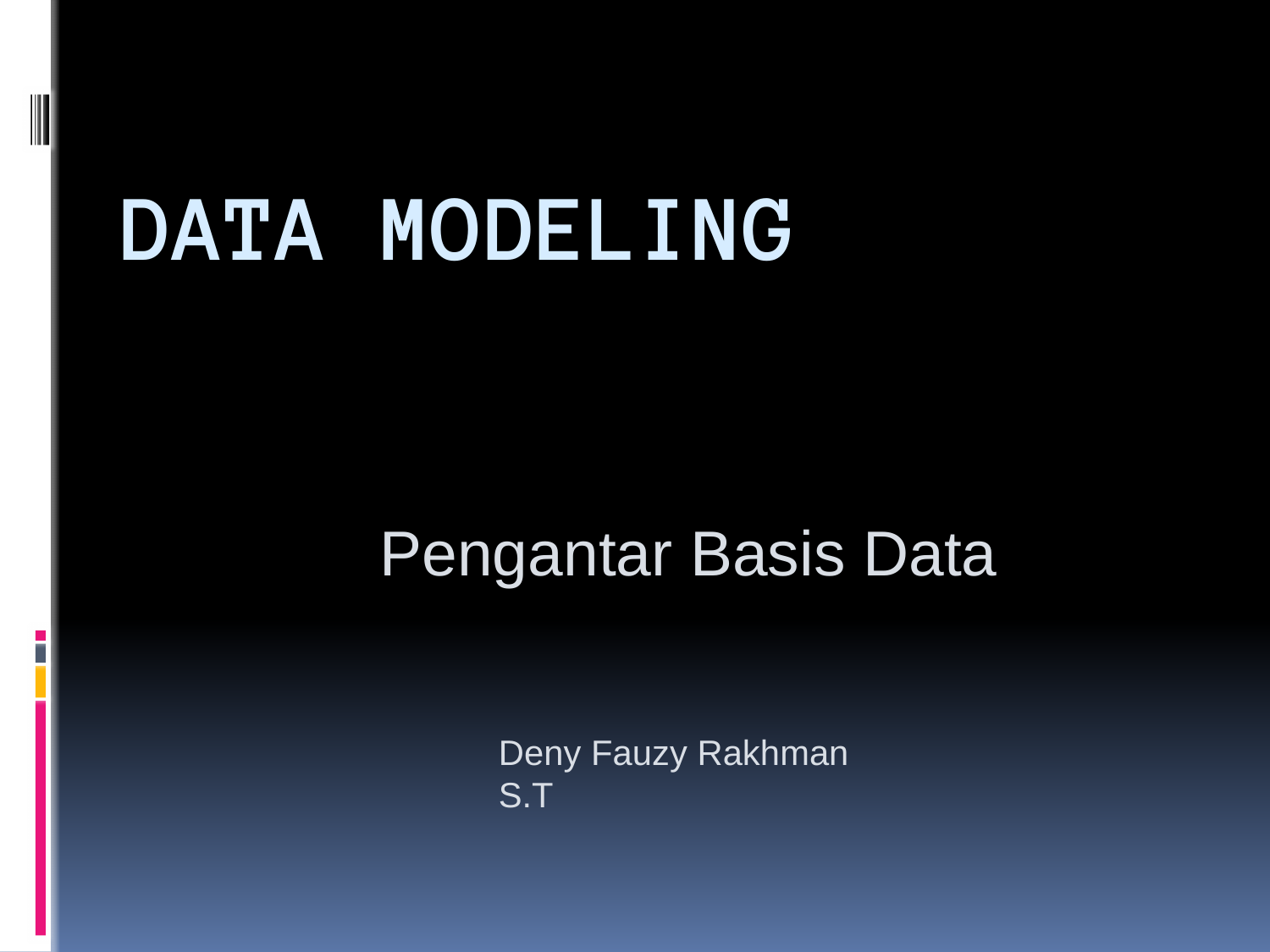

# Data Modeling
Pengantar Basis Data
Deny Fauzy Rakhman S.T